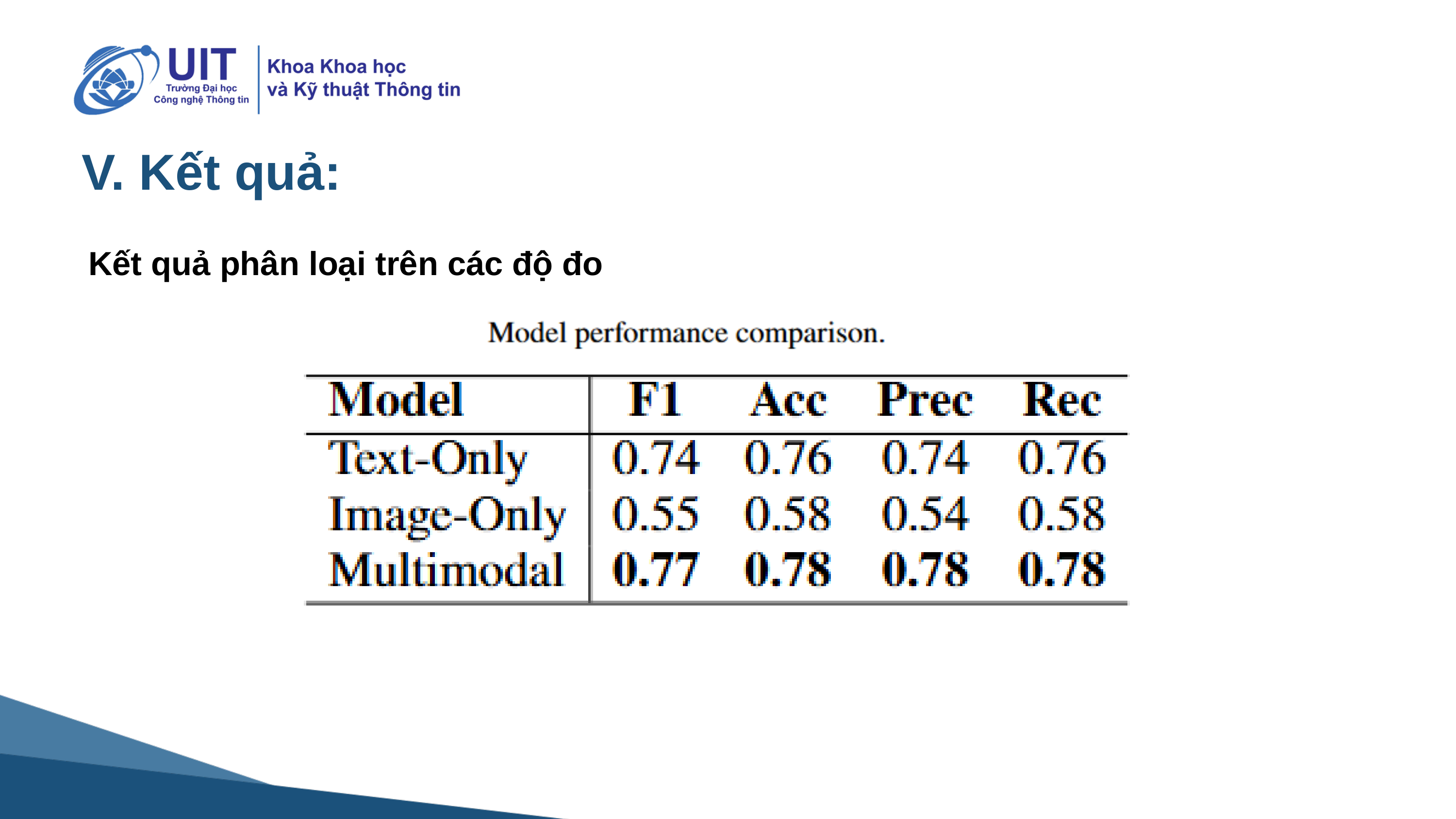

V. Kết quả:
Kết quả phân loại trên các độ đo